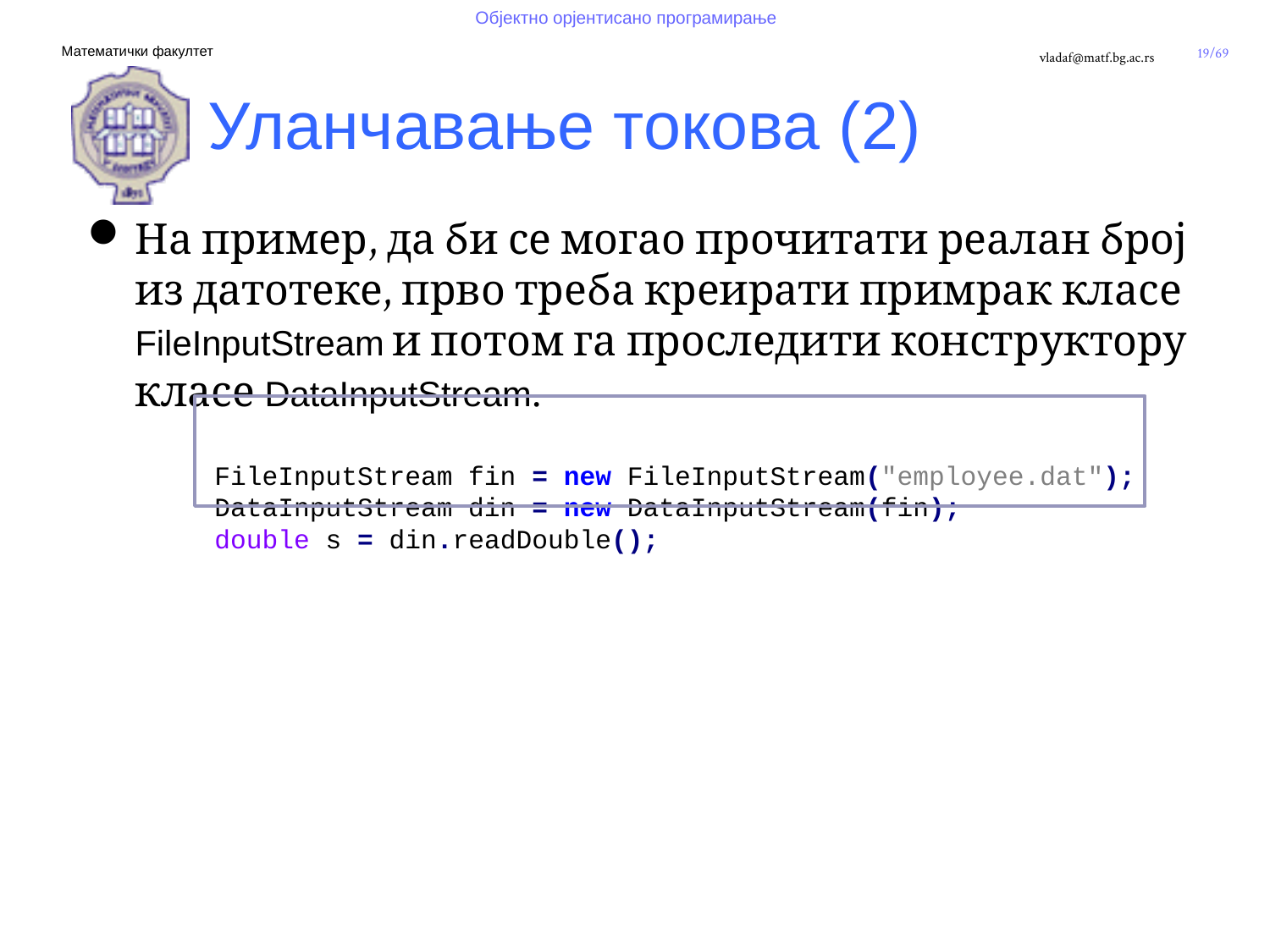

Уланчавање токова (2)
На пример, да би се могао прочитати реалан број из датотеке, прво треба креирати примрак класе FileInputStream и потом га проследити конструктору класе DataInputStream.

	FileInputStream fin = new FileInputStream("employee.dat"); 	DataInputStream din = new DataInputStream(fin);
	double s = din.readDouble();